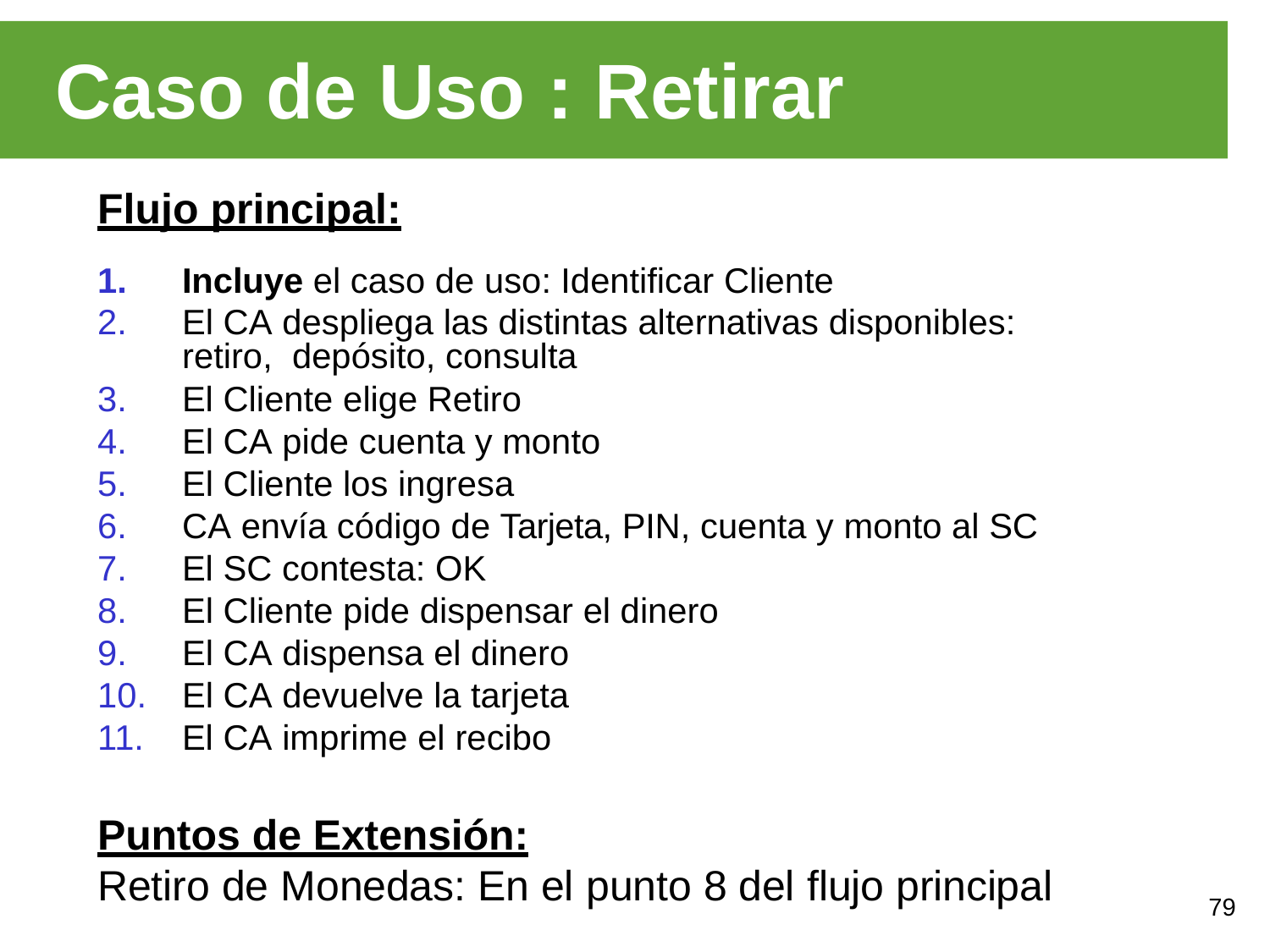

# Caso de Uso : Retirar
Flujo principal:
Incluye el caso de uso: Identificar Cliente
El CA despliega las distintas alternativas disponibles: retiro,  depósito, consulta
El Cliente elige Retiro
El CA pide cuenta y monto
El Cliente los ingresa
CA envía código de Tarjeta, PIN, cuenta y monto al SC
El SC contesta: OK
El Cliente pide dispensar el dinero
El CA dispensa el dinero
El CA devuelve la tarjeta
El CA imprime el recibo
Puntos de Extensión:
Retiro de Monedas: En el punto 8 del flujo principal
79